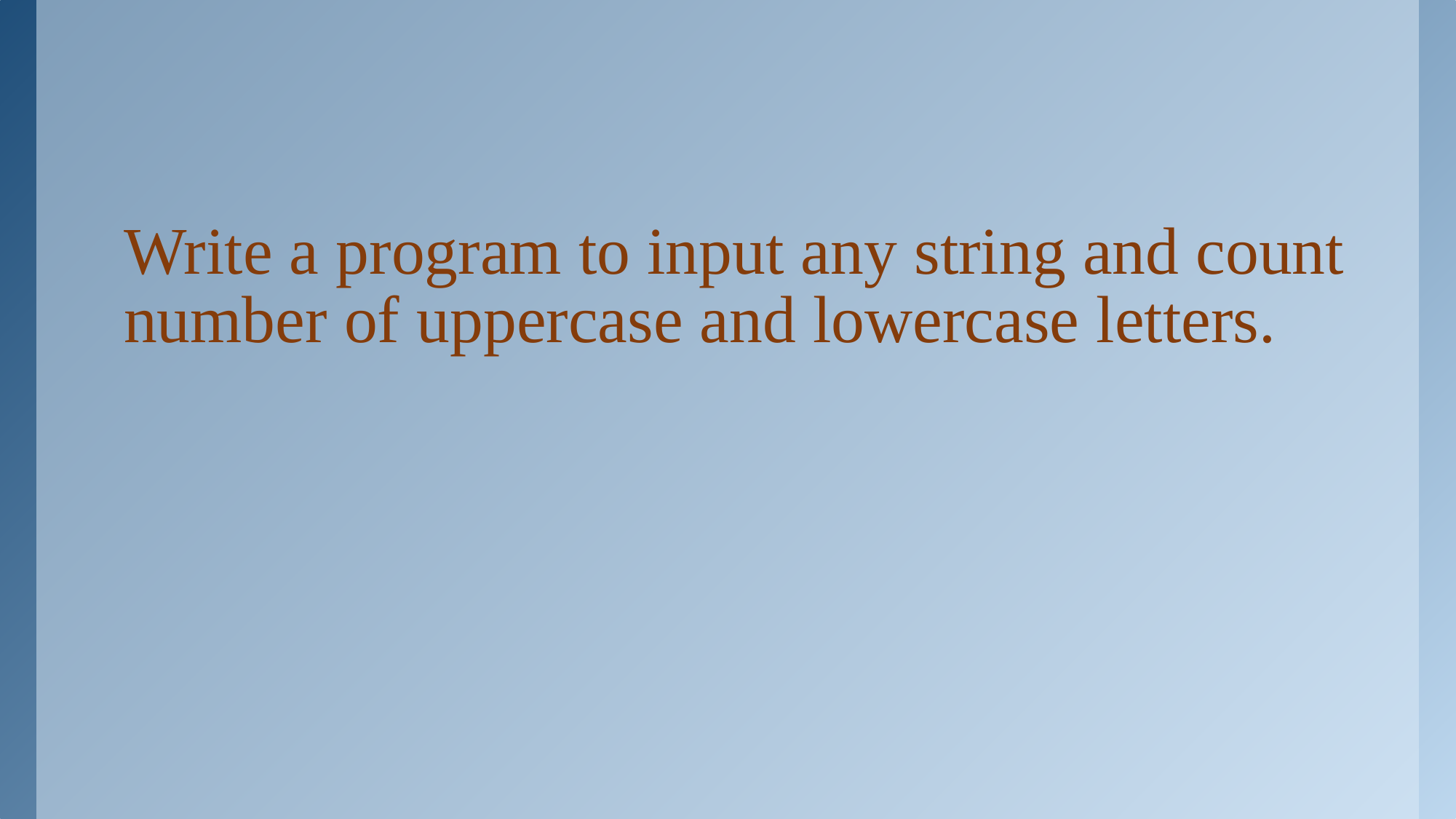

# Write a program to input any string and count number of uppercase and lowercase letters.